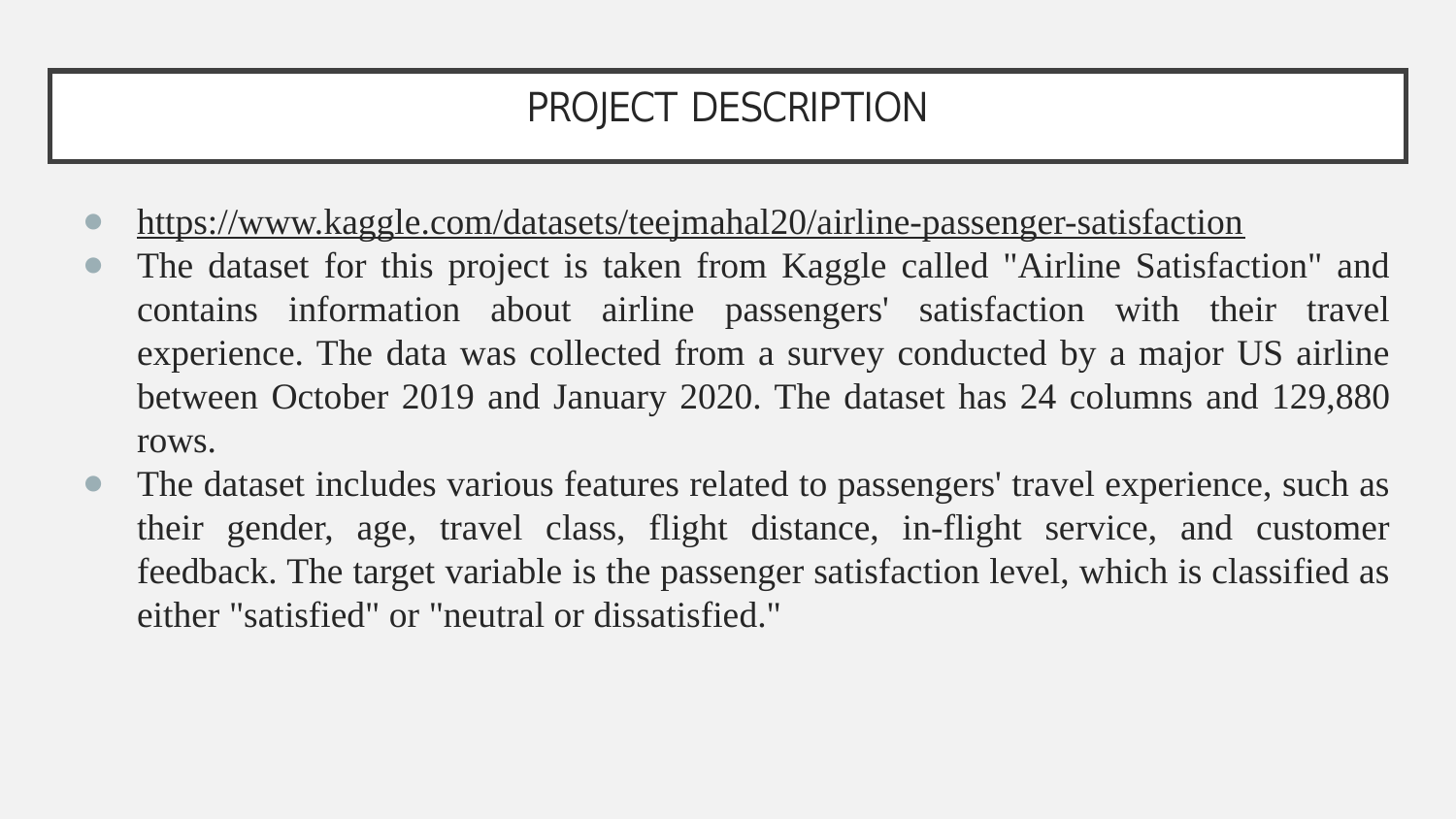

# PROJECT DESCRIPTION
https://www.kaggle.com/datasets/teejmahal20/airline-passenger-satisfaction
The dataset for this project is taken from Kaggle called "Airline Satisfaction" and contains information about airline passengers' satisfaction with their travel experience. The data was collected from a survey conducted by a major US airline between October 2019 and January 2020. The dataset has 24 columns and 129,880 rows.
The dataset includes various features related to passengers' travel experience, such as their gender, age, travel class, flight distance, in-flight service, and customer feedback. The target variable is the passenger satisfaction level, which is classified as either "satisfied" or "neutral or dissatisfied."